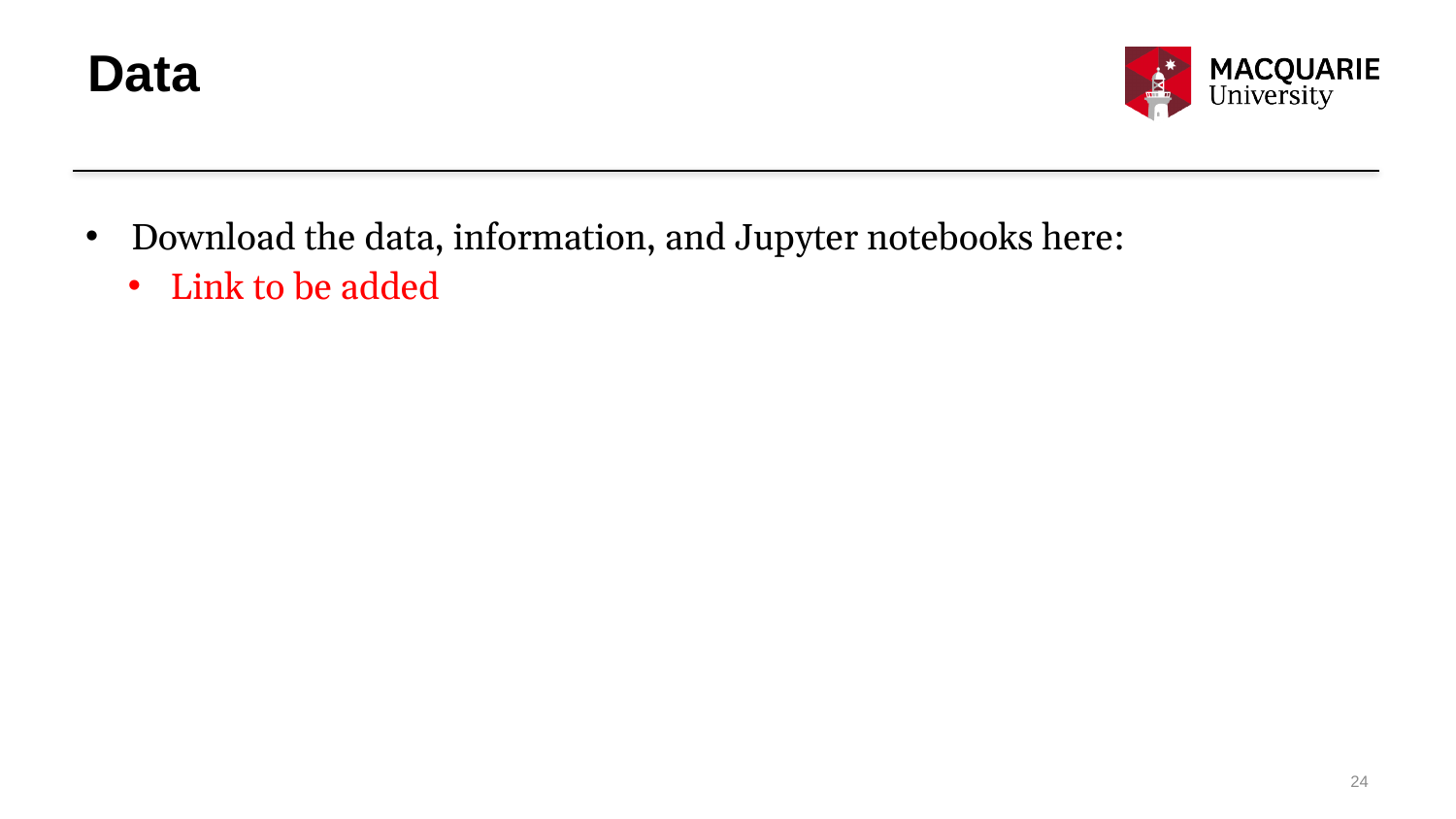

# Data

Download the data, information, and Jupyter notebooks here:
Link to be added

24